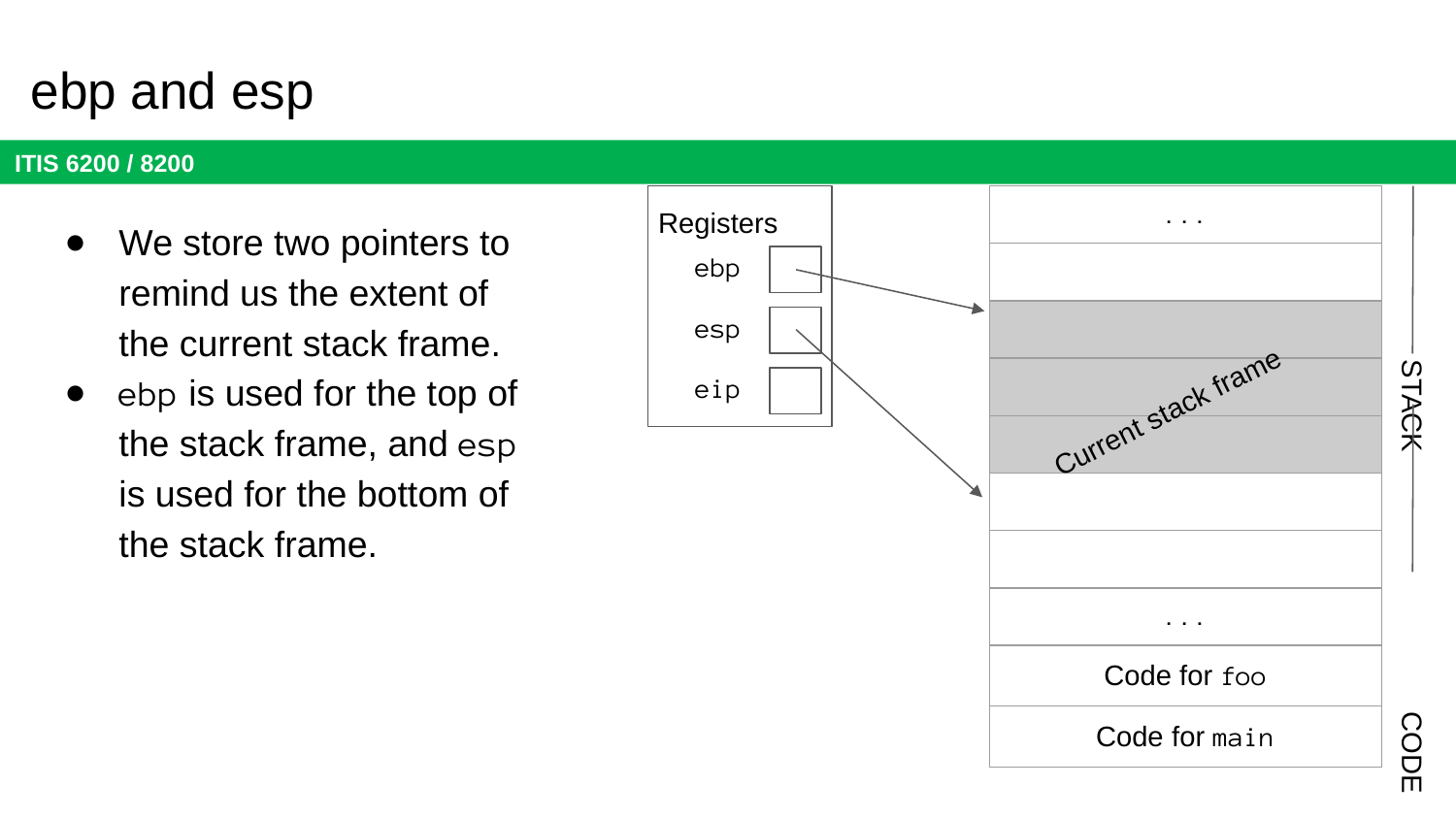

# ebp and esp

| ... |
| --- |
|  |
|  |
|  |
|  |
|  |
|  |
| ... |
| Code for foo |
| Code for main |
Registers
We store two pointers to remind us the extent of the current stack frame.
ebp is used for the top of the stack frame, and esp is used for the bottom of the stack frame.
ebp

esp

eip

STACK
Current stack frame
CODE